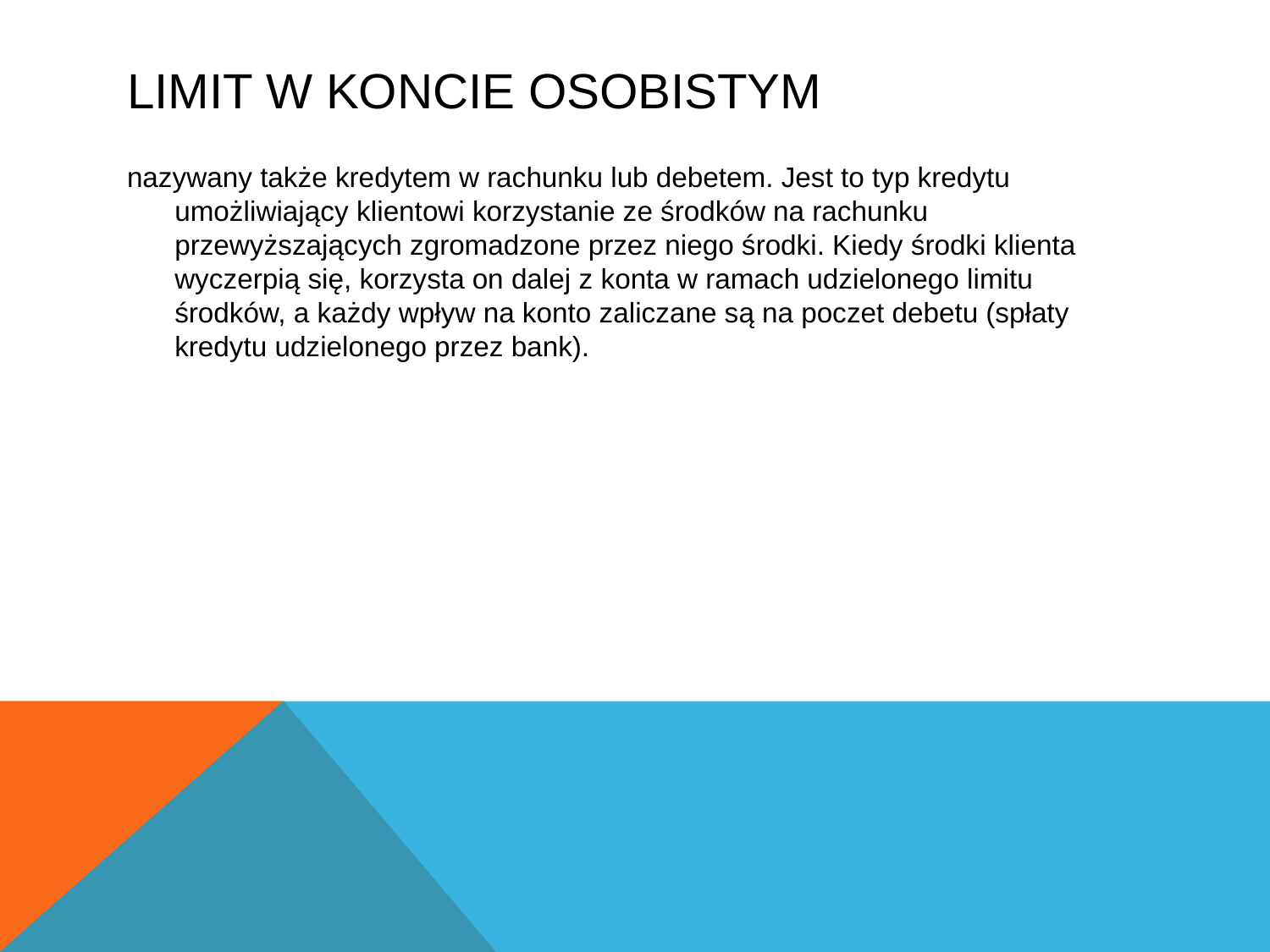

# Limit w koncie osobistym
nazywany także kredytem w rachunku lub debetem. Jest to typ kredytu umożliwiający klientowi korzystanie ze środków na rachunku przewyższających zgromadzone przez niego środki. Kiedy środki klienta wyczerpią się, korzysta on dalej z konta w ramach udzielonego limitu środków, a każdy wpływ na konto zaliczane są na poczet debetu (spłaty kredytu udzielonego przez bank).